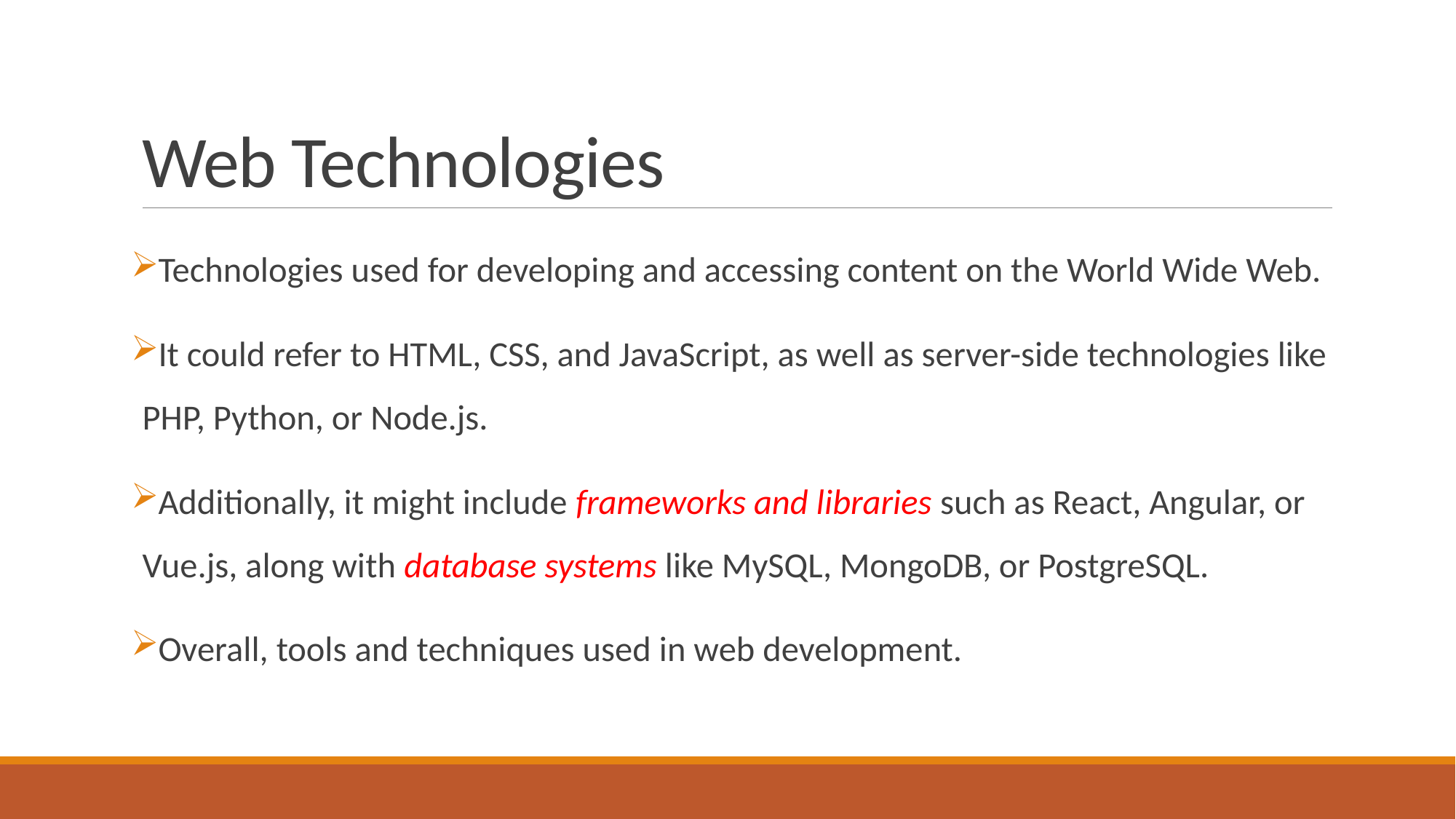

# Web Technologies
Technologies used for developing and accessing content on the World Wide Web.
It could refer to HTML, CSS, and JavaScript, as well as server-side technologies like PHP, Python, or Node.js.
Additionally, it might include frameworks and libraries such as React, Angular, or Vue.js, along with database systems like MySQL, MongoDB, or PostgreSQL.
Overall, tools and techniques used in web development.